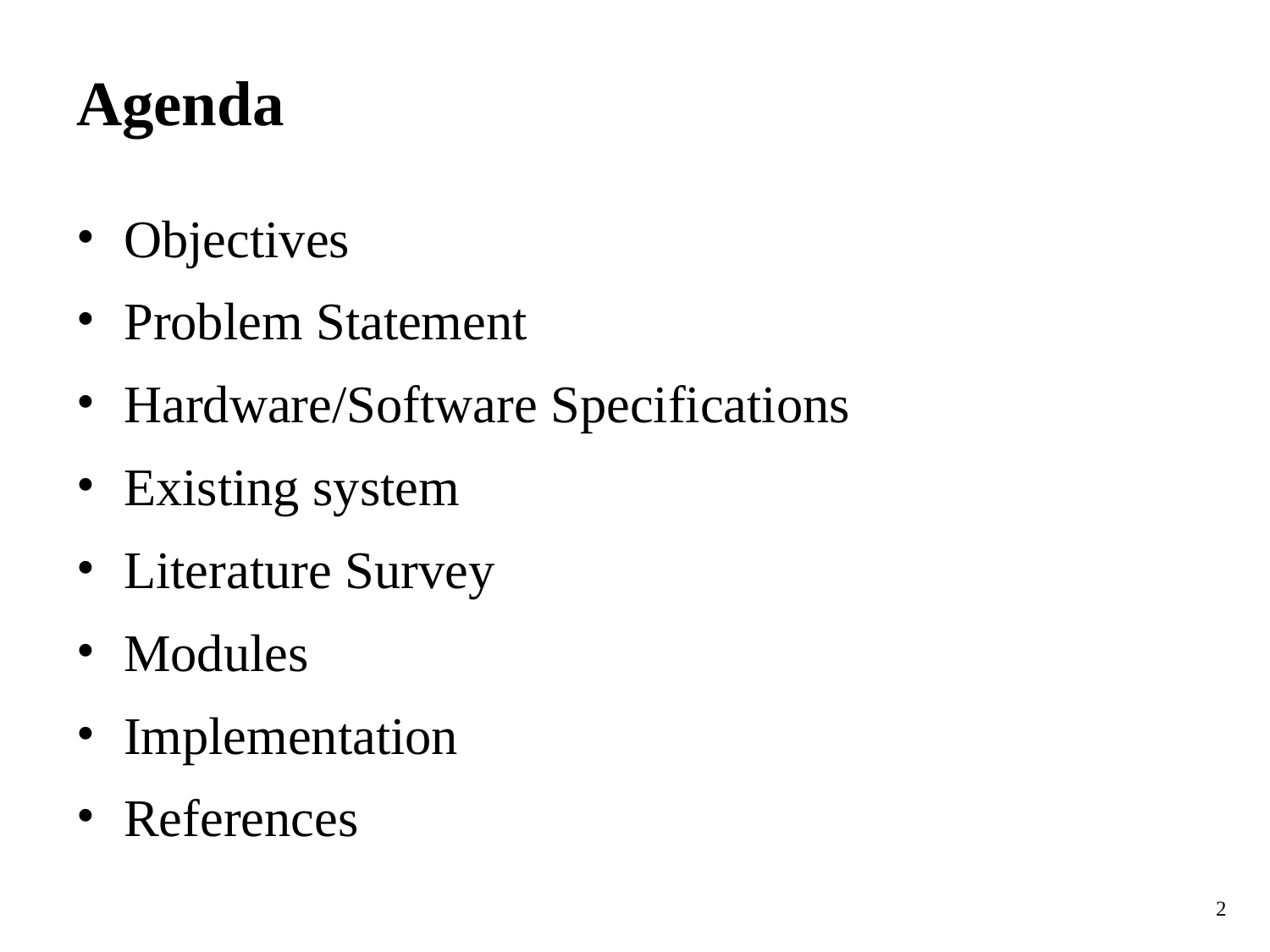

# Agenda
Objectives
Problem Statement
Hardware/Software Specifications
Existing system
Literature Survey
Modules
Implementation
References
2